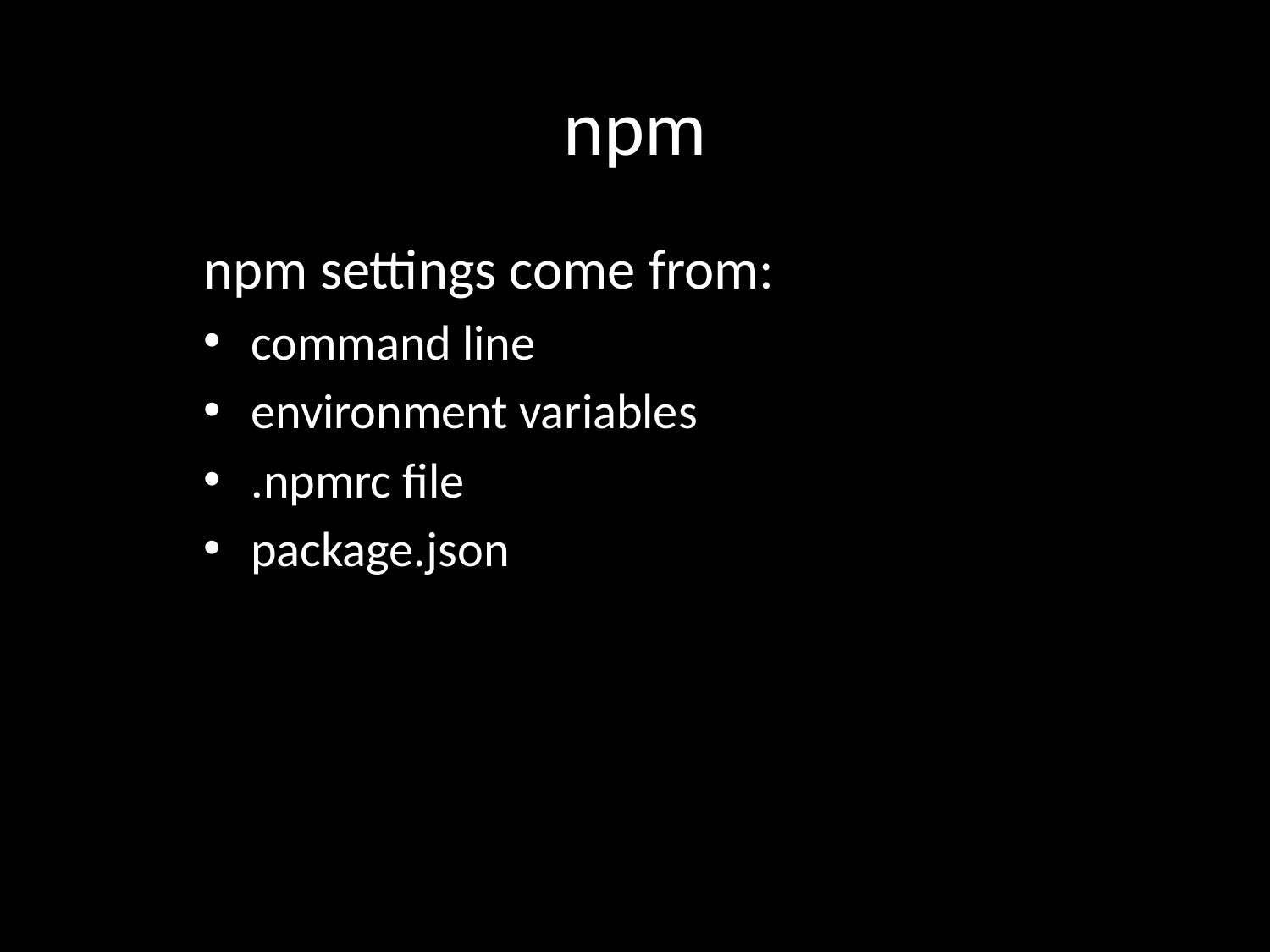

# npm
npm settings come from:
command line
environment variables
.npmrc file
package.json